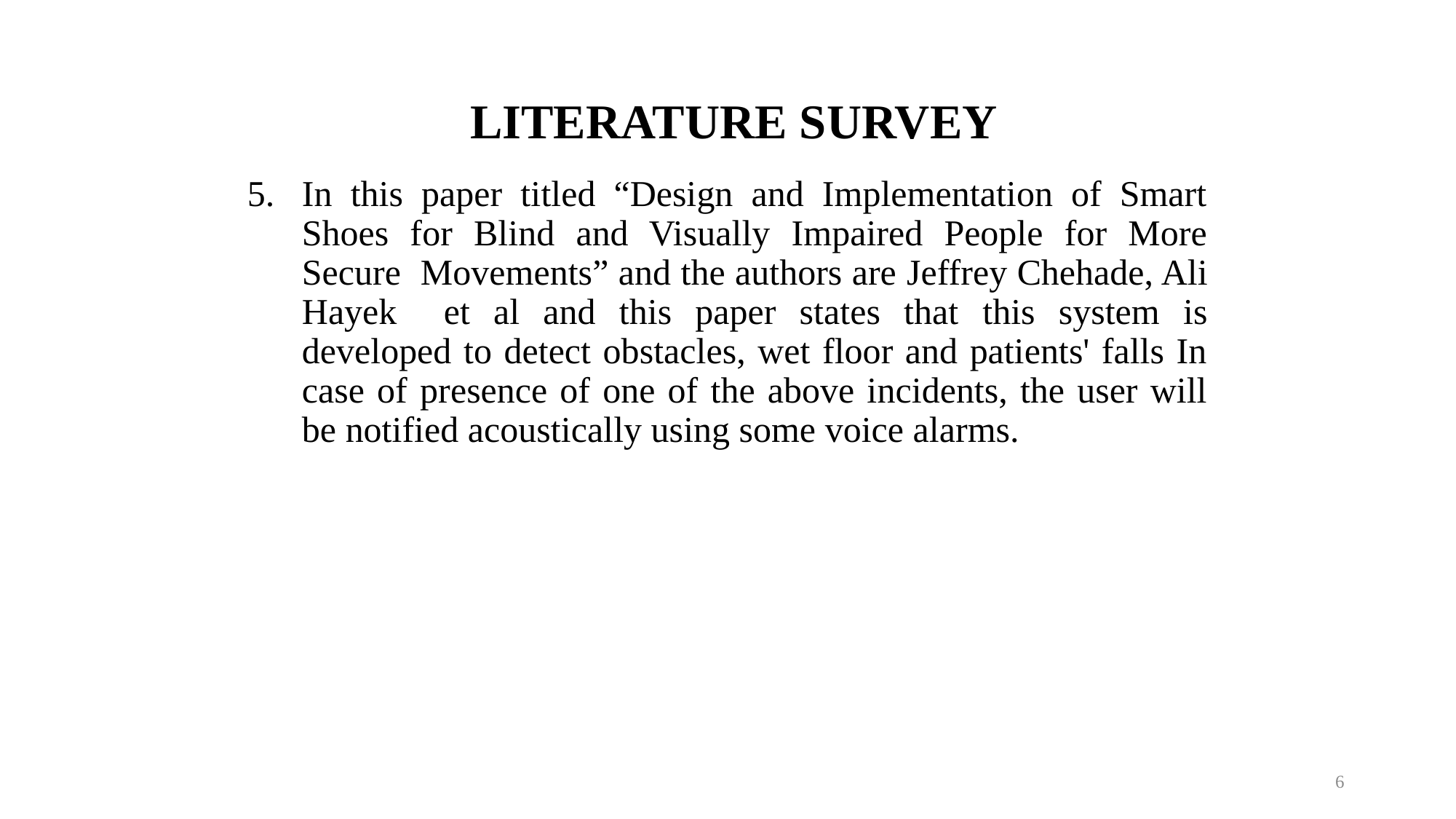

# LITERATURE SURVEY
In this paper titled “Design and Implementation of Smart Shoes for Blind and Visually Impaired People for More Secure  Movements” and the authors are Jeffrey Chehade, Ali Hayek  et al and this paper states that this system is developed to detect obstacles, wet floor and patients' falls In case of presence of one of the above incidents, the user will be notified acoustically using some voice alarms.
6